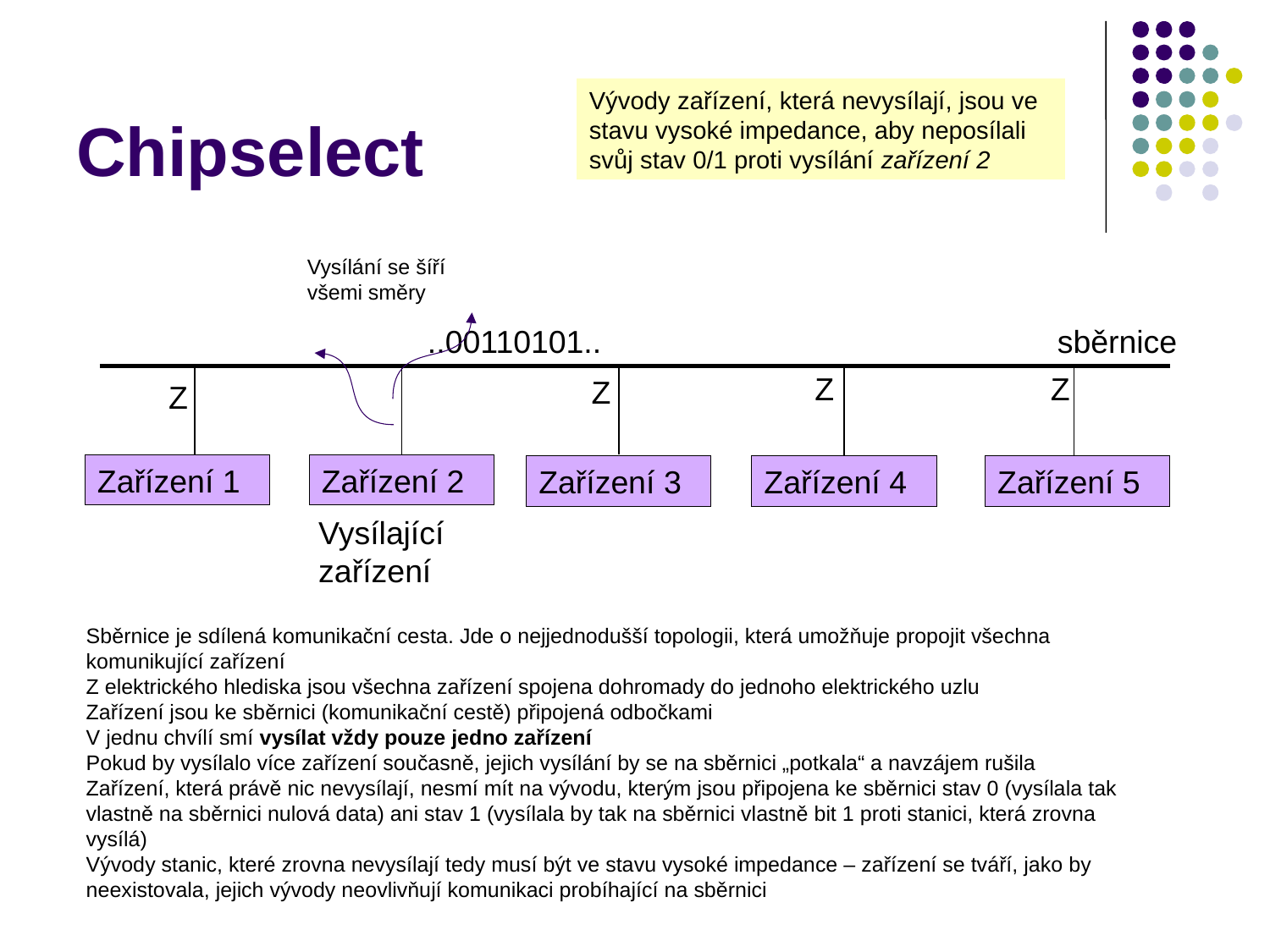

# Chipselect
Vývody zařízení, která nevysílají, jsou ve stavu vysoké impedance, aby neposílali svůj stav 0/1 proti vysílání zařízení 2
Vysílání se šíří všemi směry
..00110101..
sběrnice
Z
Z
Z
Z
Zařízení 1
Zařízení 2
Zařízení 3
Zařízení 5
Zařízení 4
Vysílající zařízení
Sběrnice je sdílená komunikační cesta. Jde o nejjednodušší topologii, která umožňuje propojit všechna komunikující zařízení
Z elektrického hlediska jsou všechna zařízení spojena dohromady do jednoho elektrického uzlu
Zařízení jsou ke sběrnici (komunikační cestě) připojená odbočkami
V jednu chvílí smí vysílat vždy pouze jedno zařízení
Pokud by vysílalo více zařízení současně, jejich vysílání by se na sběrnici „potkala“ a navzájem rušila
Zařízení, která právě nic nevysílají, nesmí mít na vývodu, kterým jsou připojena ke sběrnici stav 0 (vysílala tak vlastně na sběrnici nulová data) ani stav 1 (vysílala by tak na sběrnici vlastně bit 1 proti stanici, která zrovna vysílá)
Vývody stanic, které zrovna nevysílají tedy musí být ve stavu vysoké impedance – zařízení se tváří, jako by neexistovala, jejich vývody neovlivňují komunikaci probíhající na sběrnici